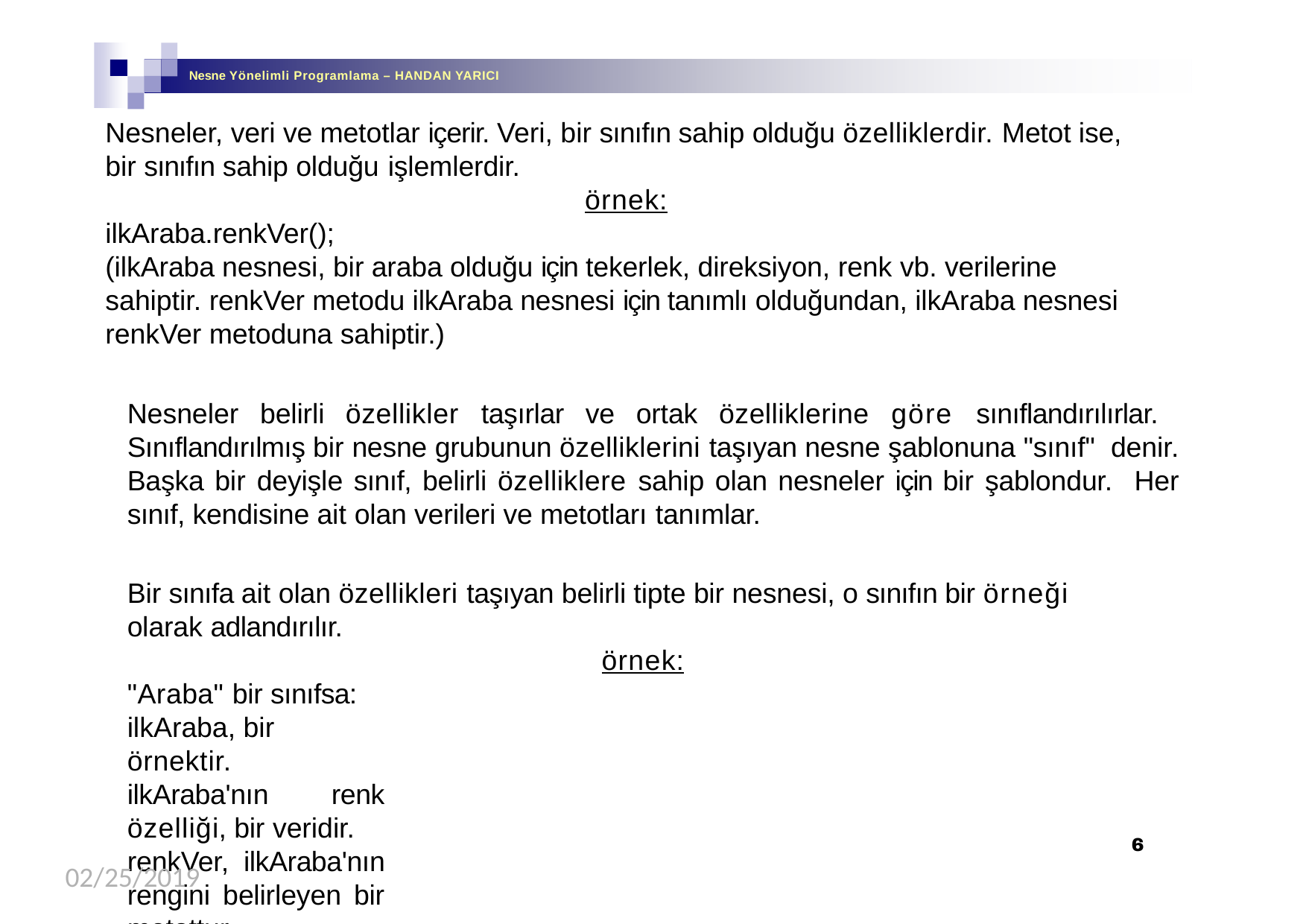

Nesne Yönelimli Programlama – HANDAN YARICI
Nesneler, veri ve metotlar içerir. Veri, bir sınıfın sahip olduğu özelliklerdir. Metot ise,  bir sınıfın sahip olduğu işlemlerdir.
örnek:
ilkAraba.renkVer();
(ilkAraba nesnesi, bir araba olduğu için tekerlek, direksiyon, renk vb. verilerine  sahiptir. renkVer metodu ilkAraba nesnesi için tanımlı olduğundan, ilkAraba nesnesi  renkVer metoduna sahiptir.)

Nesneler belirli özellikler taşırlar ve ortak özelliklerine göre sınıflandırılırlar.  Sınıflandırılmış bir nesne grubunun özelliklerini taşıyan nesne şablonuna "sınıf"  denir. Başka bir deyişle sınıf, belirli özelliklere sahip olan nesneler için bir şablondur.  Her sınıf, kendisine ait olan verileri ve metotları tanımlar.

Bir sınıfa ait olan özellikleri taşıyan belirli tipte bir nesnesi, o sınıfın bir örneği
olarak adlandırılır.
örnek:
"Araba" bir sınıfsa:  ilkAraba, bir örnektir.
ilkAraba'nın renk özelliği, bir veridir.
renkVer, ilkAraba'nın rengini belirleyen bir metottur.
6
02/25/2019